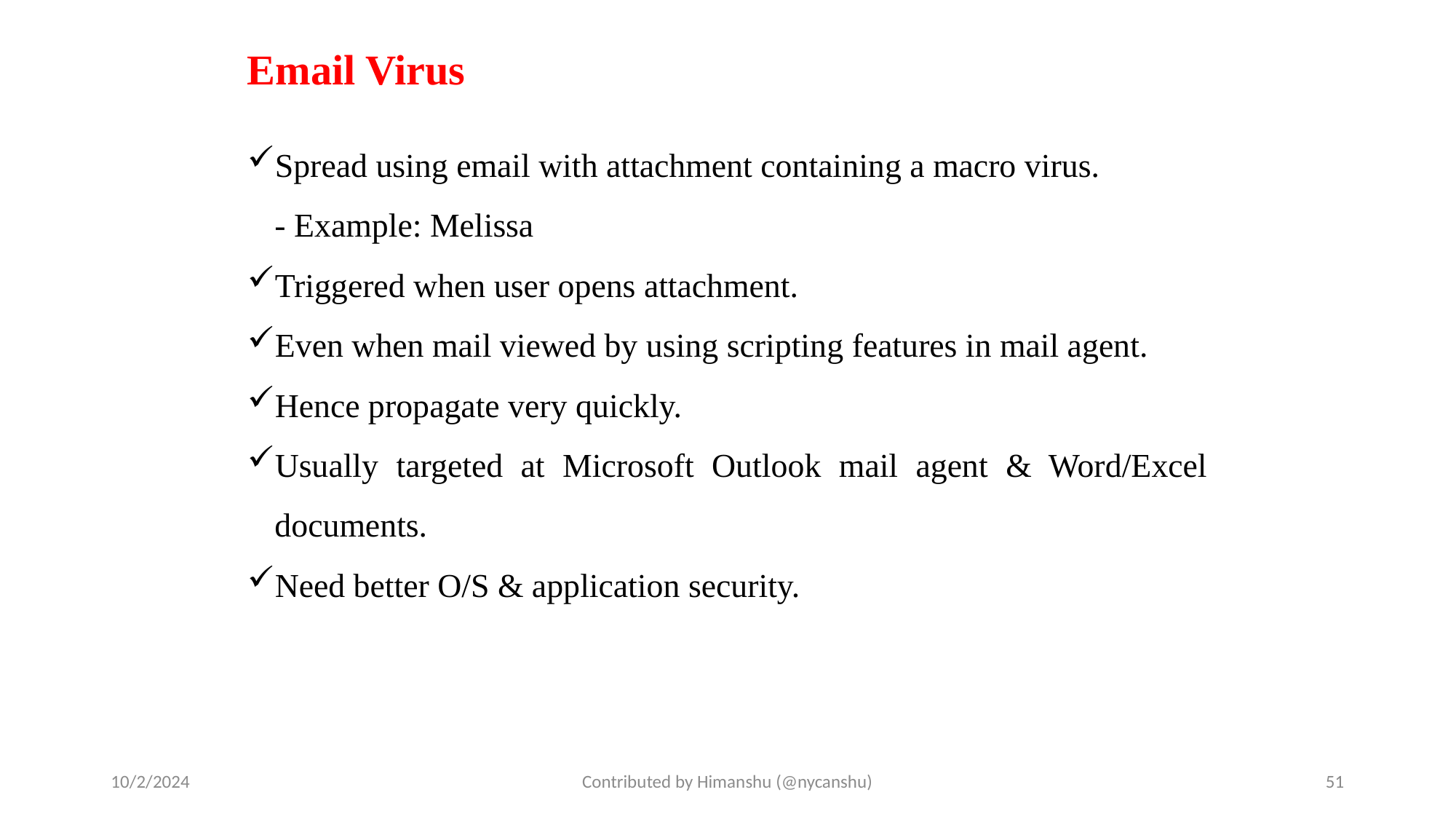

# Email Virus
Spread using email with attachment containing a macro virus.
	- Example: Melissa
Triggered when user opens attachment.
Even when mail viewed by using scripting features in mail agent.
Hence propagate very quickly.
Usually targeted at Microsoft Outlook mail agent & Word/Excel documents.
Need better O/S & application security.
10/2/2024
Contributed by Himanshu (@nycanshu)
51